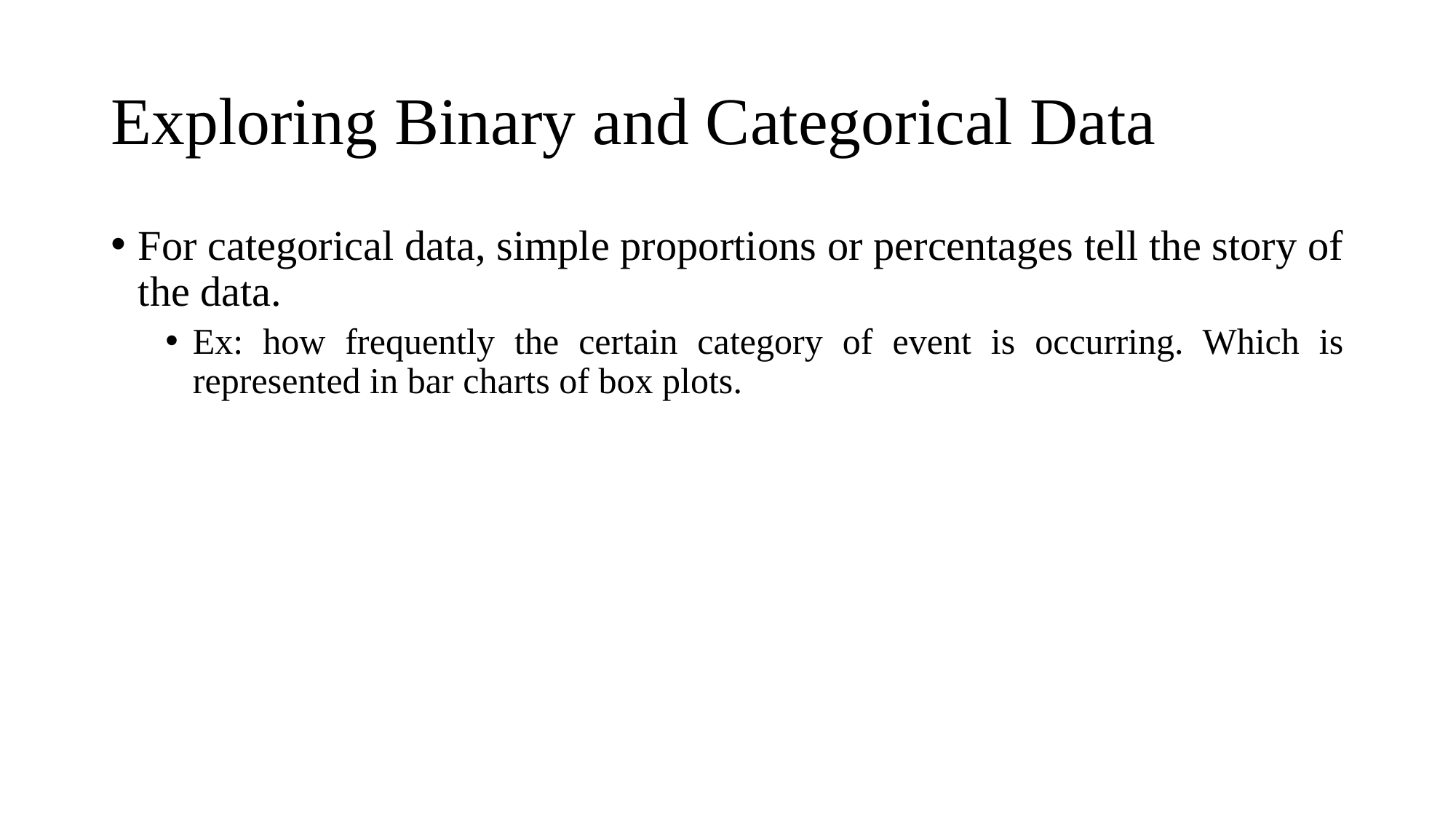

# Exploring Binary and Categorical Data
For categorical data, simple proportions or percentages tell the story of the data.
Ex: how frequently the certain category of event is occurring. Which is represented in bar charts of box plots.